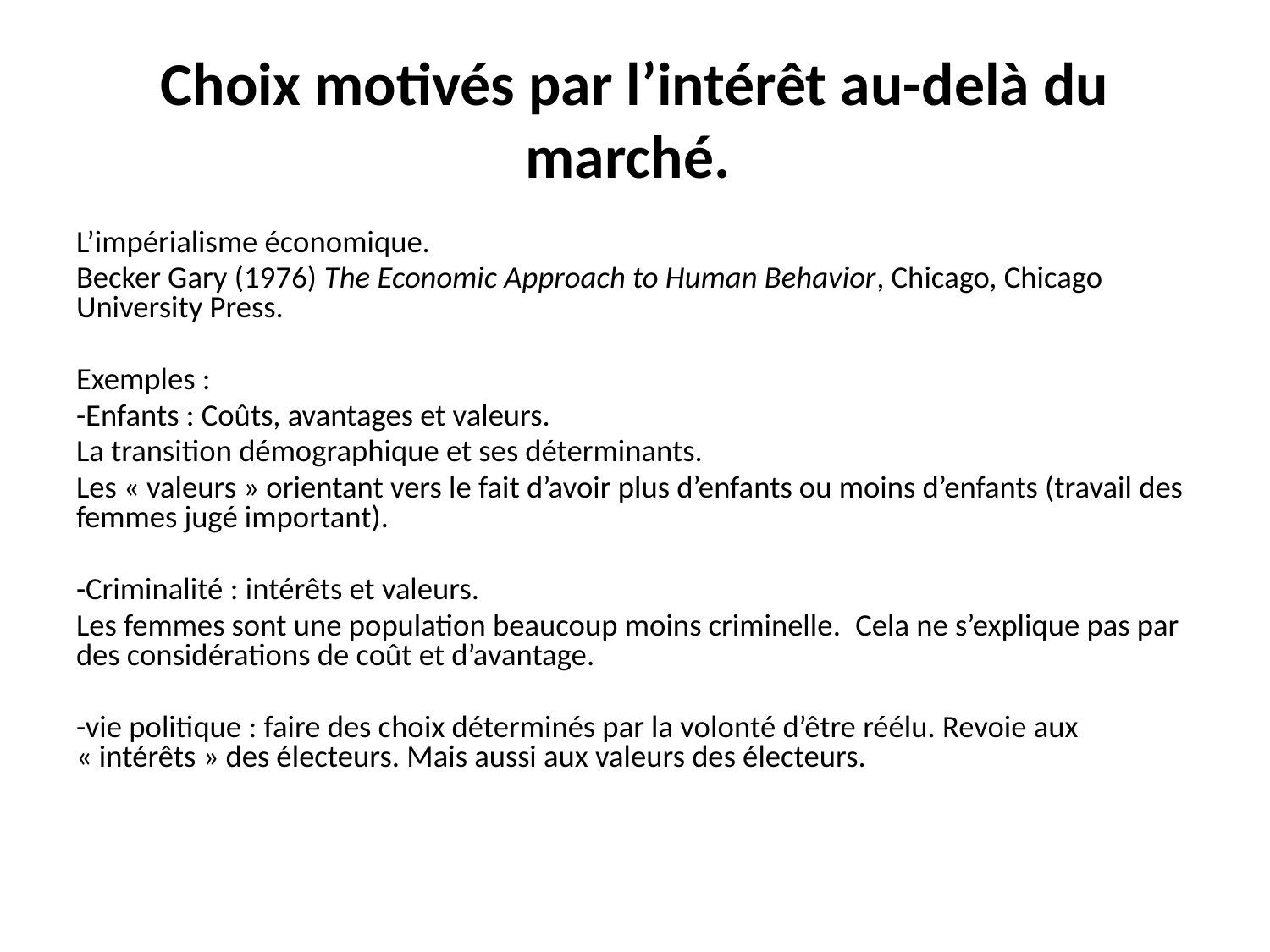

# Choix motivés par l’intérêt au-delà du marché.
L’impérialisme économique.
Becker Gary (1976) The Economic Approach to Human Behavior, Chicago, Chicago University Press.

Exemples :
-Enfants : Coûts, avantages et valeurs.
La transition démographique et ses déterminants.
Les « valeurs » orientant vers le fait d’avoir plus d’enfants ou moins d’enfants (travail des femmes jugé important).

-Criminalité : intérêts et valeurs.
Les femmes sont une population beaucoup moins criminelle.  Cela ne s’explique pas par des considérations de coût et d’avantage.

-vie politique : faire des choix déterminés par la volonté d’être réélu. Revoie aux « intérêts » des électeurs. Mais aussi aux valeurs des électeurs.